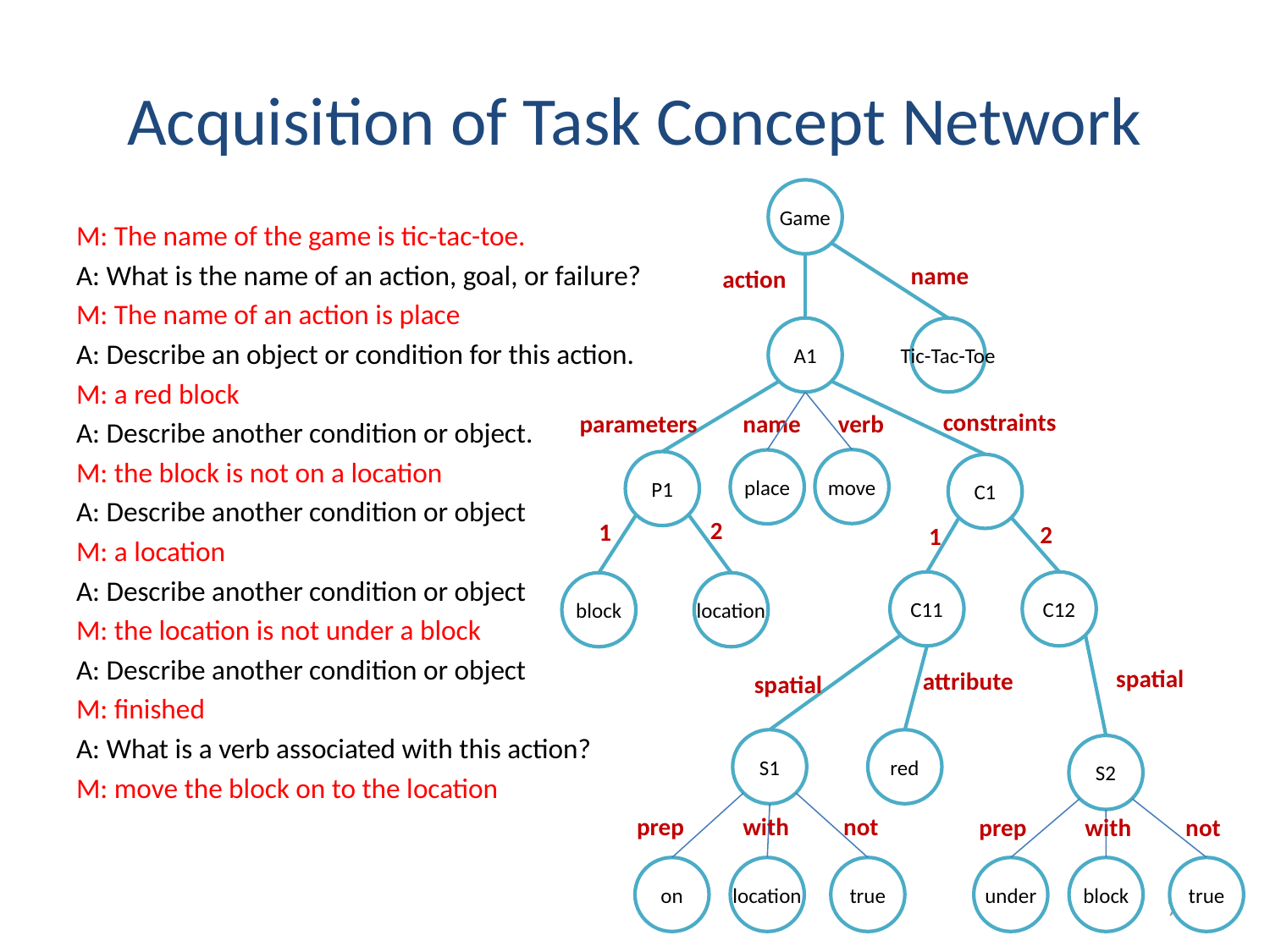

# Acquisition of Task Concept Network
Game
M: The name of the game is tic-tac-toe.
A: What is the name of an action, goal, or failure?
M: The name of an action is place
A: Describe an object or condition for this action.
M: a red block
A: Describe another condition or object.
M: the block is not on a location
A: Describe another condition or object
M: a location
A: Describe another condition or object
M: the location is not under a block
A: Describe another condition or object
M: finished
A: What is a verb associated with this action?
M: move the block on to the location

name
action
A1
Tic-Tac-Toe
constraints
name
verb
parameters
move
place
P1
C1
2
1
2
1
C11
C12
block
location
spatial
attribute
spatial
S1
red
S2
with
not
prep
with
not
prep
on
location
true
under
block
true
7